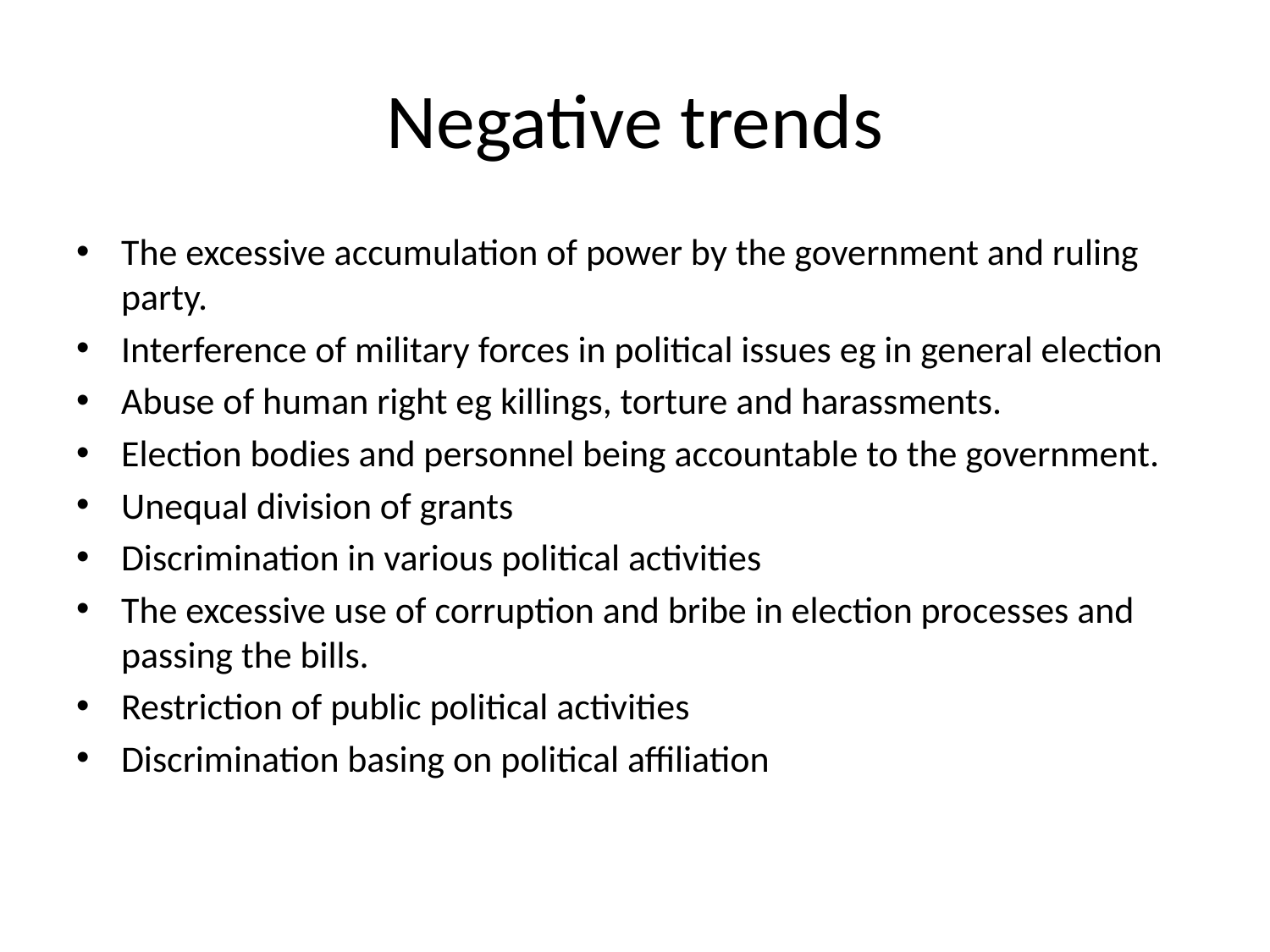

# Negative trends
The excessive accumulation of power by the government and ruling party.
Interference of military forces in political issues eg in general election
Abuse of human right eg killings, torture and harassments.
Election bodies and personnel being accountable to the government.
Unequal division of grants
Discrimination in various political activities
The excessive use of corruption and bribe in election processes and passing the bills.
Restriction of public political activities
Discrimination basing on political affiliation